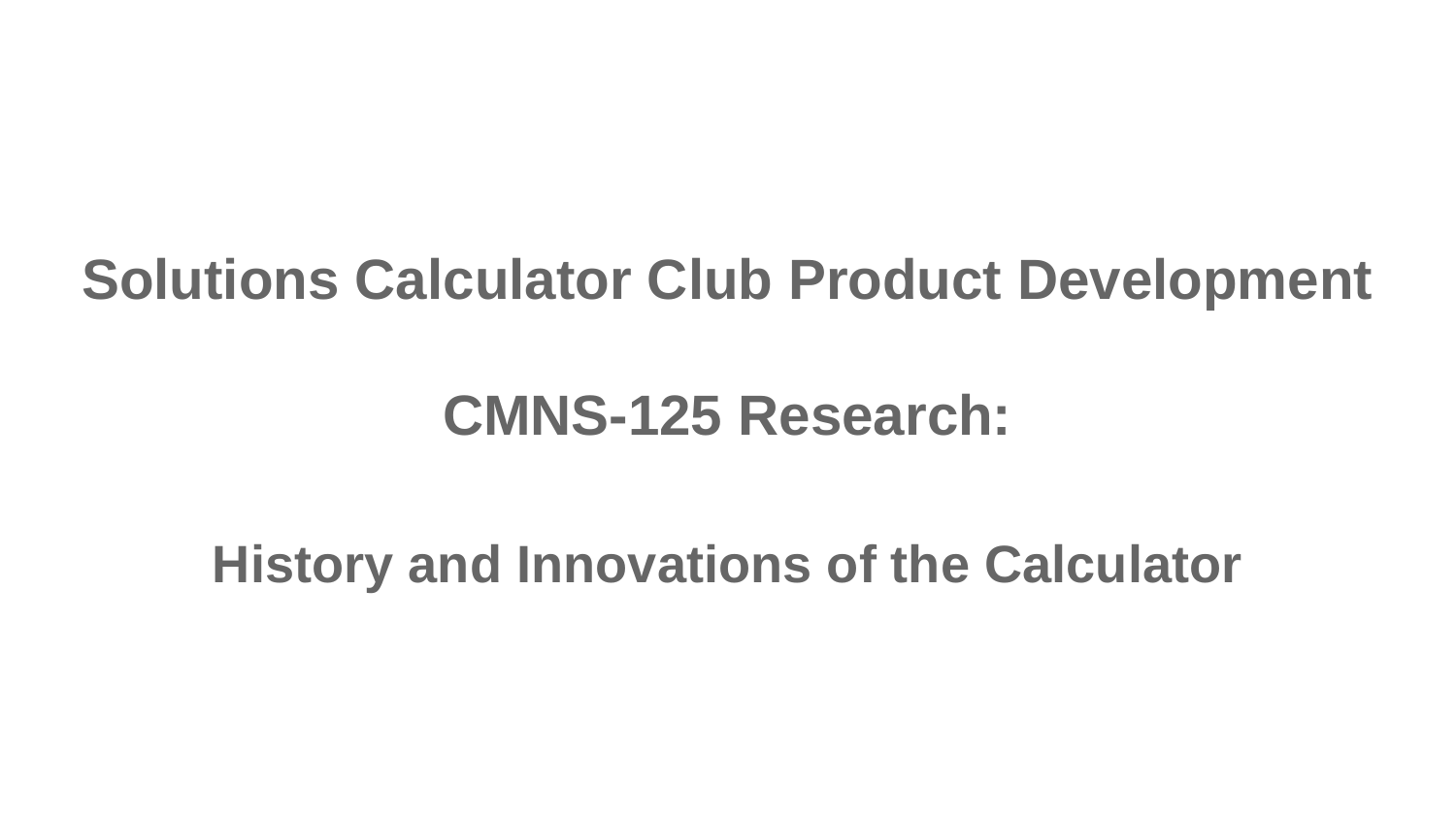

Solutions Calculator Club Product Development

CMNS-125 Research:

History and Innovations of the Calculator